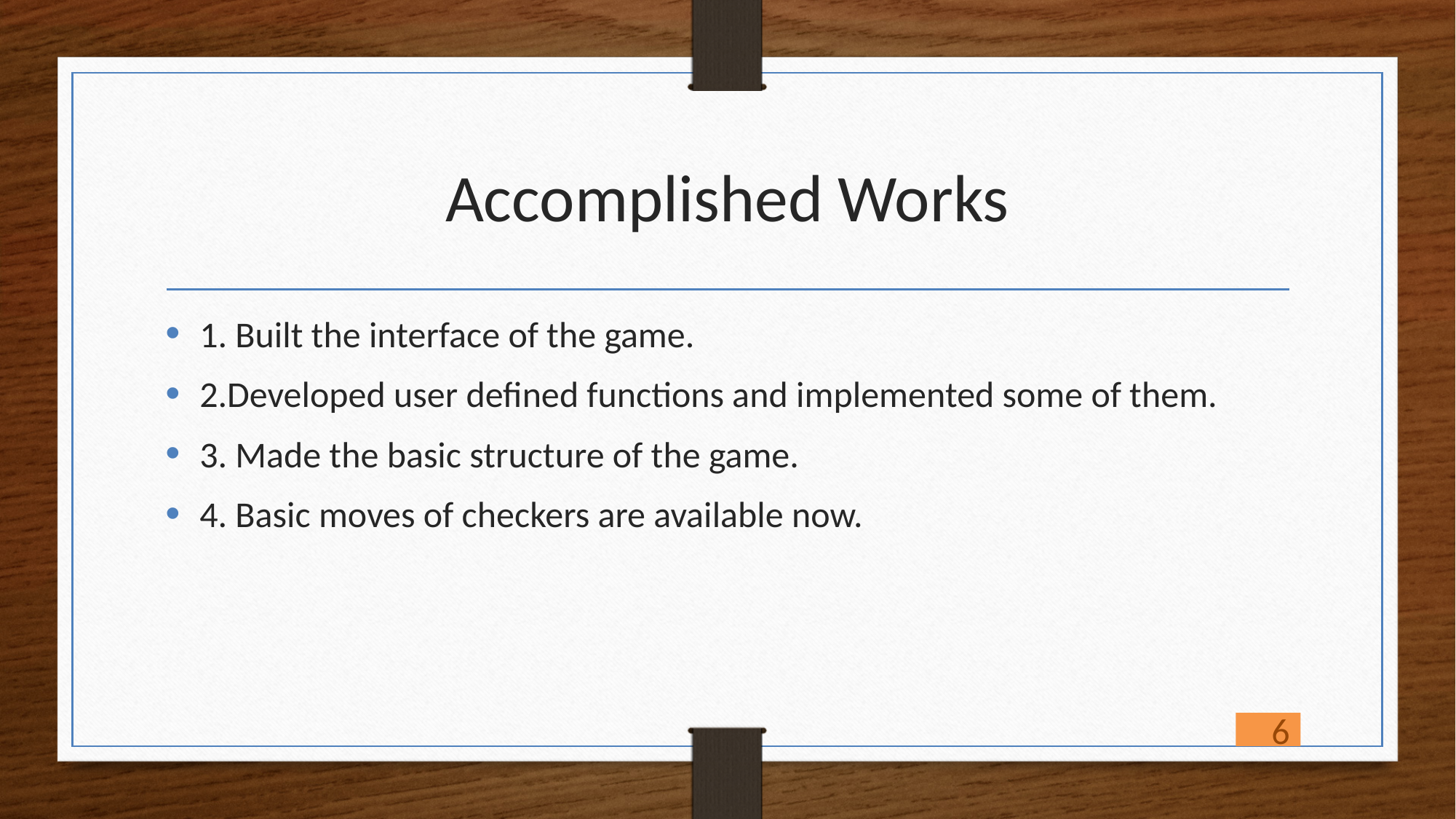

# Accomplished Works
1. Built the interface of the game.
2.Developed user defined functions and implemented some of them.
3. Made the basic structure of the game.
4. Basic moves of checkers are available now.
6